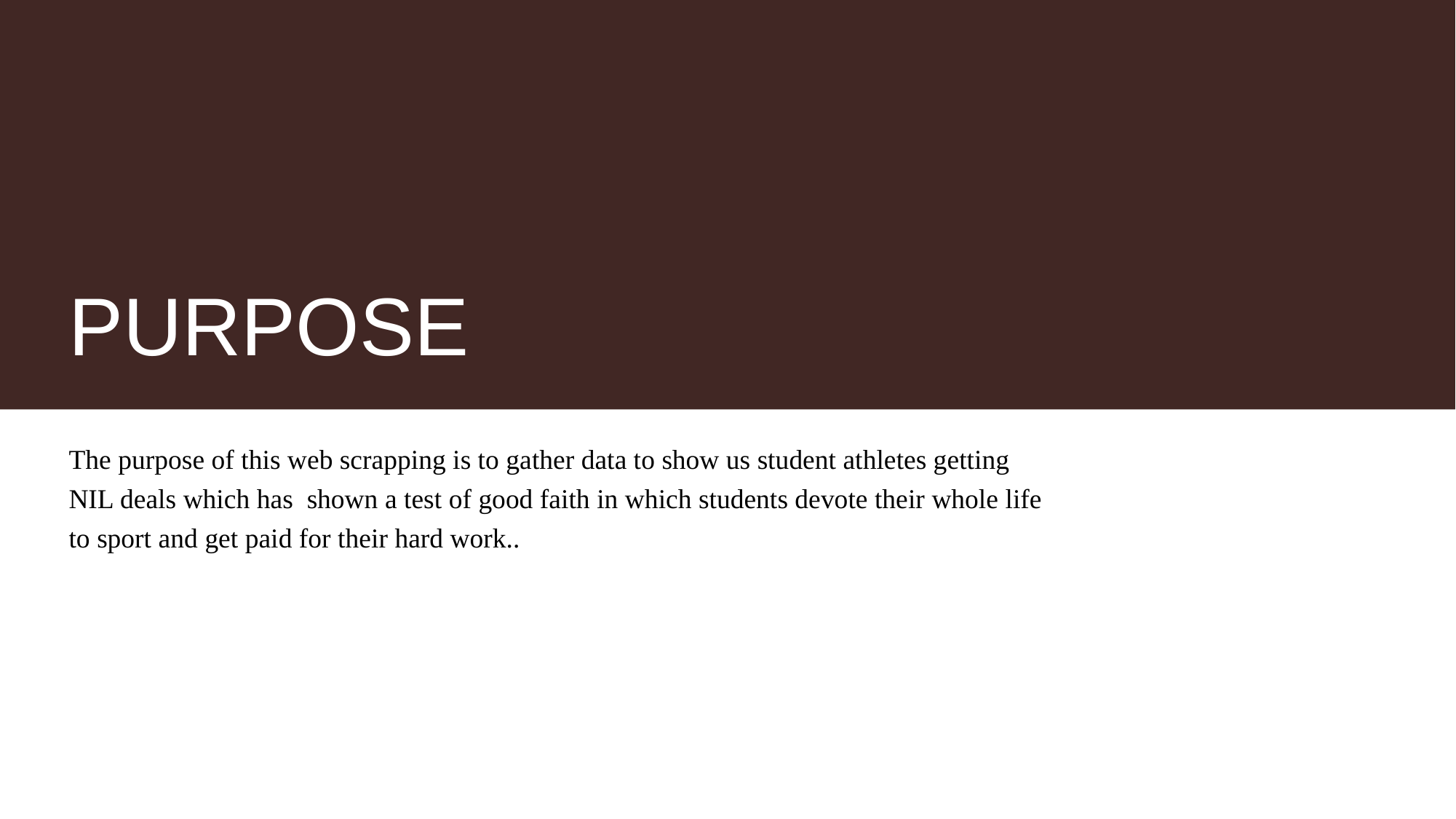

# PURPOSE
The purpose of this web scrapping is to gather data to show us student athletes getting NIL deals which has  shown a test of good faith in which students devote their whole life to sport and get paid for their hard work..